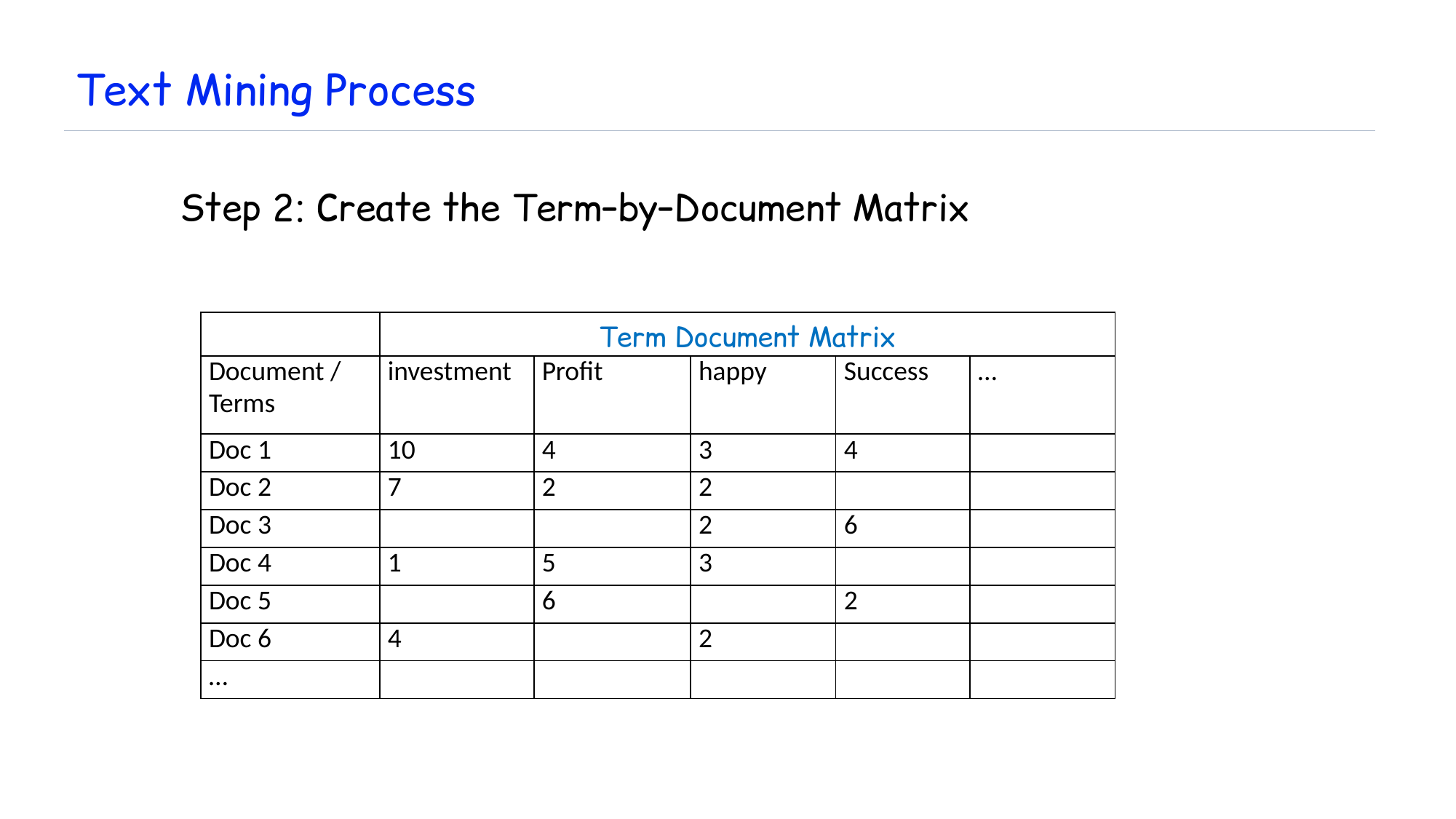

# Text Mining Process
Step 2: Create the Term–by–Document Matrix
|  | Term Document Matrix |  |  |  |  |
| --- | --- | --- | --- | --- | --- |
| Document / Terms | investment | Profit | happy | Success | … |
| Doc 1 | 10 | 4 | 3 | 4 |  |
| Doc 2 | 7 | 2 | 2 |  |  |
| Doc 3 |  |  | 2 | 6 |  |
| Doc 4 | 1 | 5 | 3 |  |  |
| Doc 5 |  | 6 |  | 2 |  |
| Doc 6 | 4 |  | 2 |  |  |
| … |  |  |  |  |  |